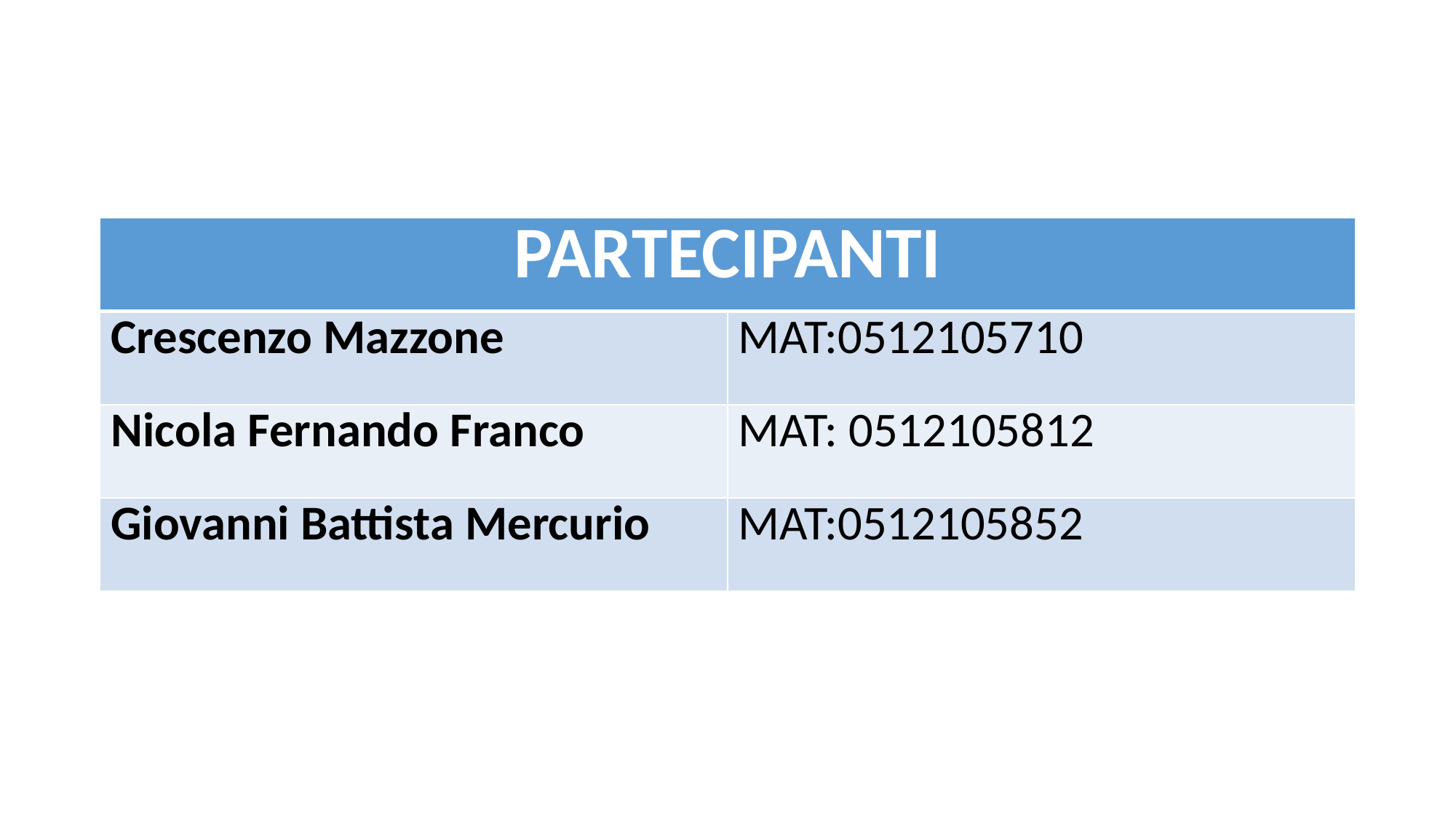

| PARTECIPANTI |  |
| --- | --- |
| Crescenzo Mazzone | MAT:0512105710 |
| Nicola Fernando Franco | MAT: 0512105812 |
| Giovanni Battista Mercurio | MAT:0512105852 |